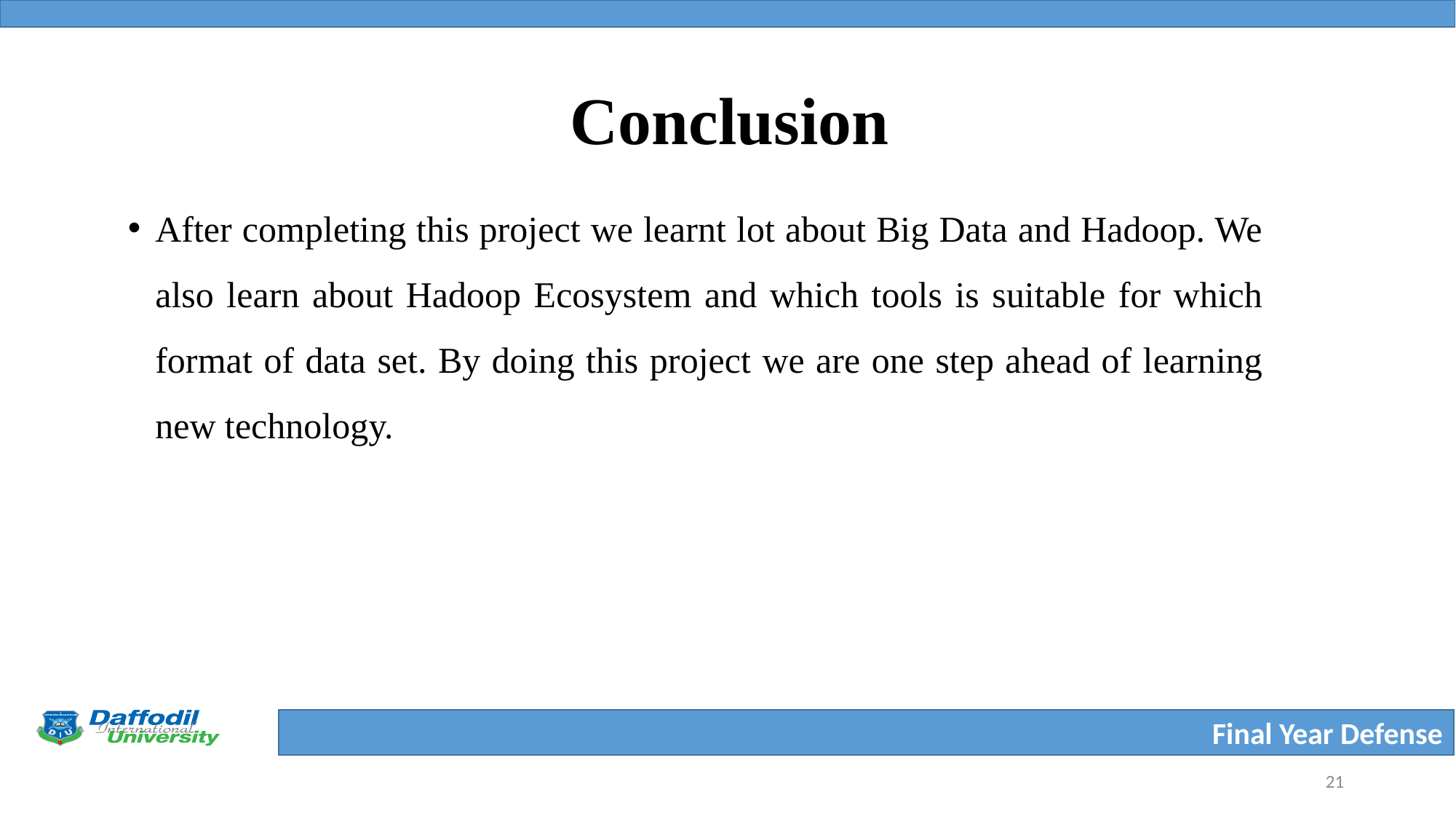

# Conclusion
After completing this project we learnt lot about Big Data and Hadoop. We also learn about Hadoop Ecosystem and which tools is suitable for which format of data set. By doing this project we are one step ahead of learning new technology.
21